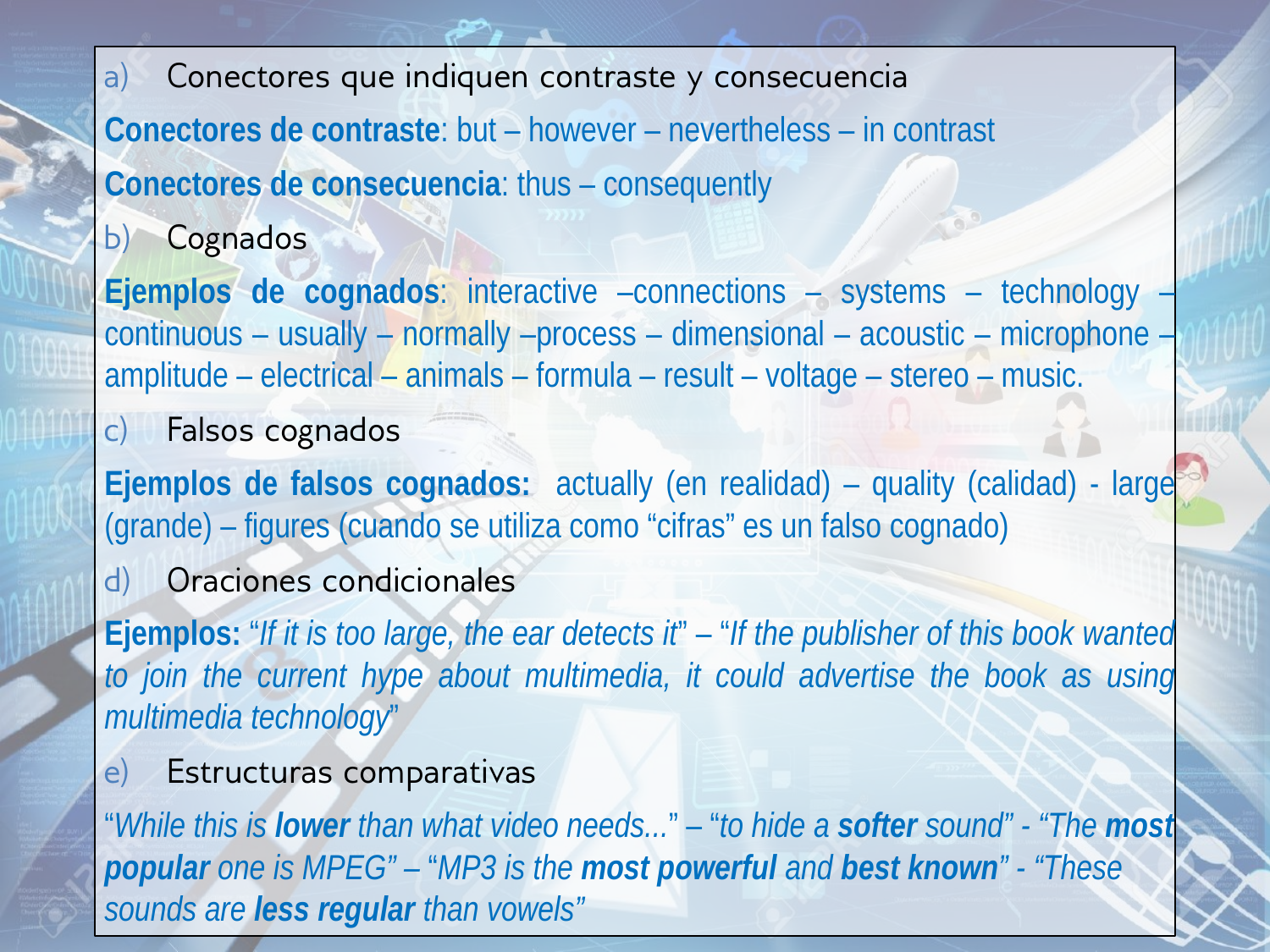

Conectores que indiquen contraste y consecuencia
Conectores de contraste: but – however – nevertheless – in contrast
Conectores de consecuencia: thus – consequently
Cognados
Ejemplos de cognados: interactive –connections – systems – technology – continuous – usually – normally –process – dimensional – acoustic – microphone – amplitude – electrical – animals – formula – result – voltage – stereo – music.
Falsos cognados
Ejemplos de falsos cognados:  actually (en realidad) – quality (calidad) - large (grande) – figures (cuando se utiliza como “cifras” es un falso cognado)
Oraciones condicionales
Ejemplos: “If it is too large, the ear detects it” – “If the publisher of this book wanted to join the current hype about multimedia, it could advertise the book as using multimedia technology”
Estructuras comparativas
“While this is lower than what video needs...” – “to hide a softer sound” - “The most popular one is MPEG” – “MP3 is the most powerful and best known” - “These sounds are less regular than vowels”